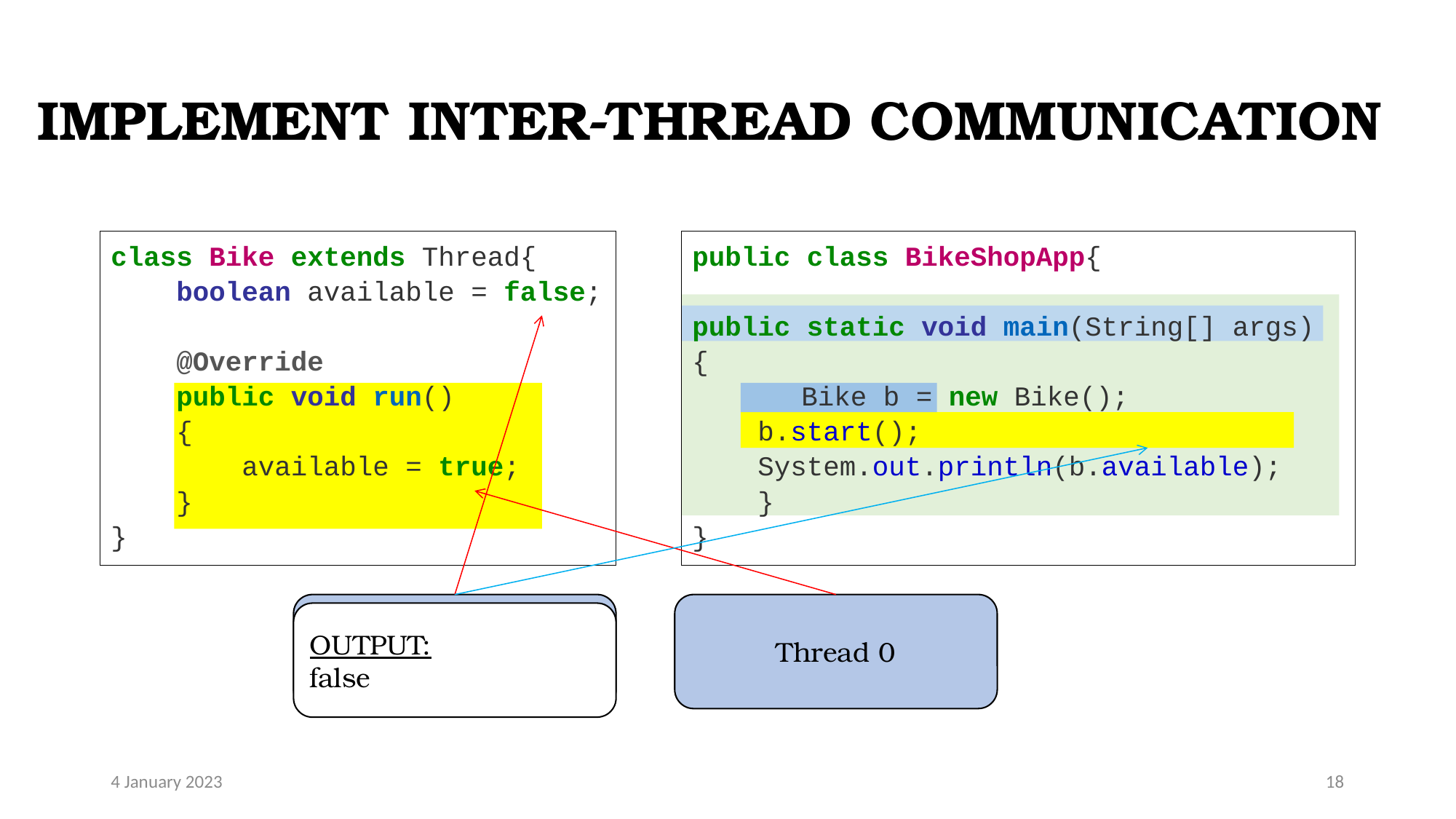

# IMPLEMENT INTER-THREAD COMMUNICATION
class Bike extends Thread{
    boolean available = false;

    @Override
    public void run()
    {
        available = true;
    }
}
public class BikeShopApp{

public static void main(String[] args) {
	Bike b = new Bike();
    b.start();
    System.out.println(b.available);
    }
}

Thread Main
Thread 0
OUTPUT:
false
4 January 2023
18